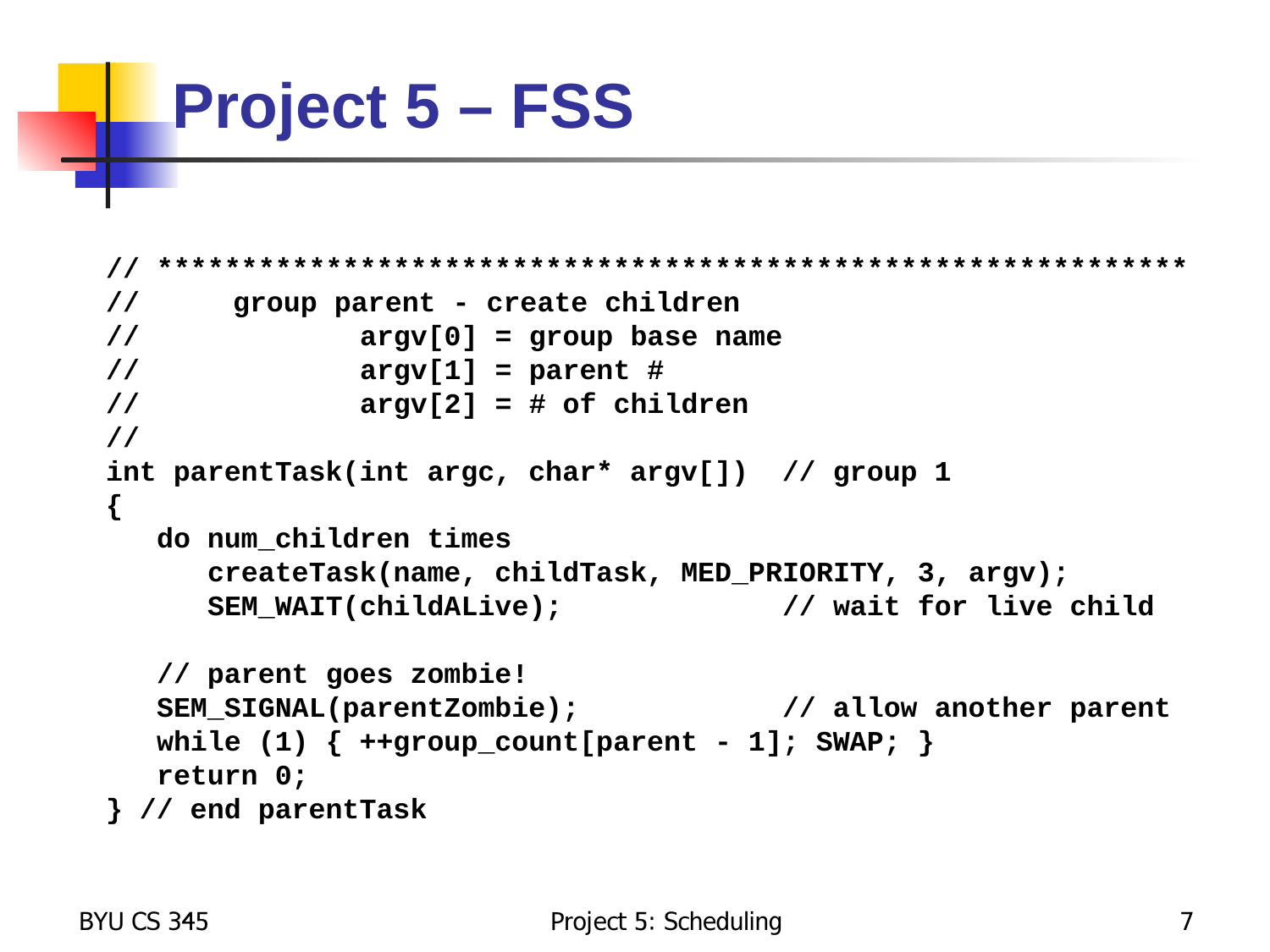

# Project 5 – FSS
// *************************************************************
//	group parent - create children
//		argv[0] = group base name
//		argv[1] = parent #
//		argv[2] = # of children
//
int parentTask(int argc, char* argv[])  // group 1
{
   do num_children times
      createTask(name, childTask, MED_PRIORITY, 3, argv);
      SEM_WAIT(childALive);             // wait for live child

   // parent goes zombie!
   SEM_SIGNAL(parentZombie);            // allow another parent
   while (1) { ++group_count[parent - 1]; SWAP; }
   return 0;
} // end parentTask
BYU CS 345
Project 5: Scheduling
7